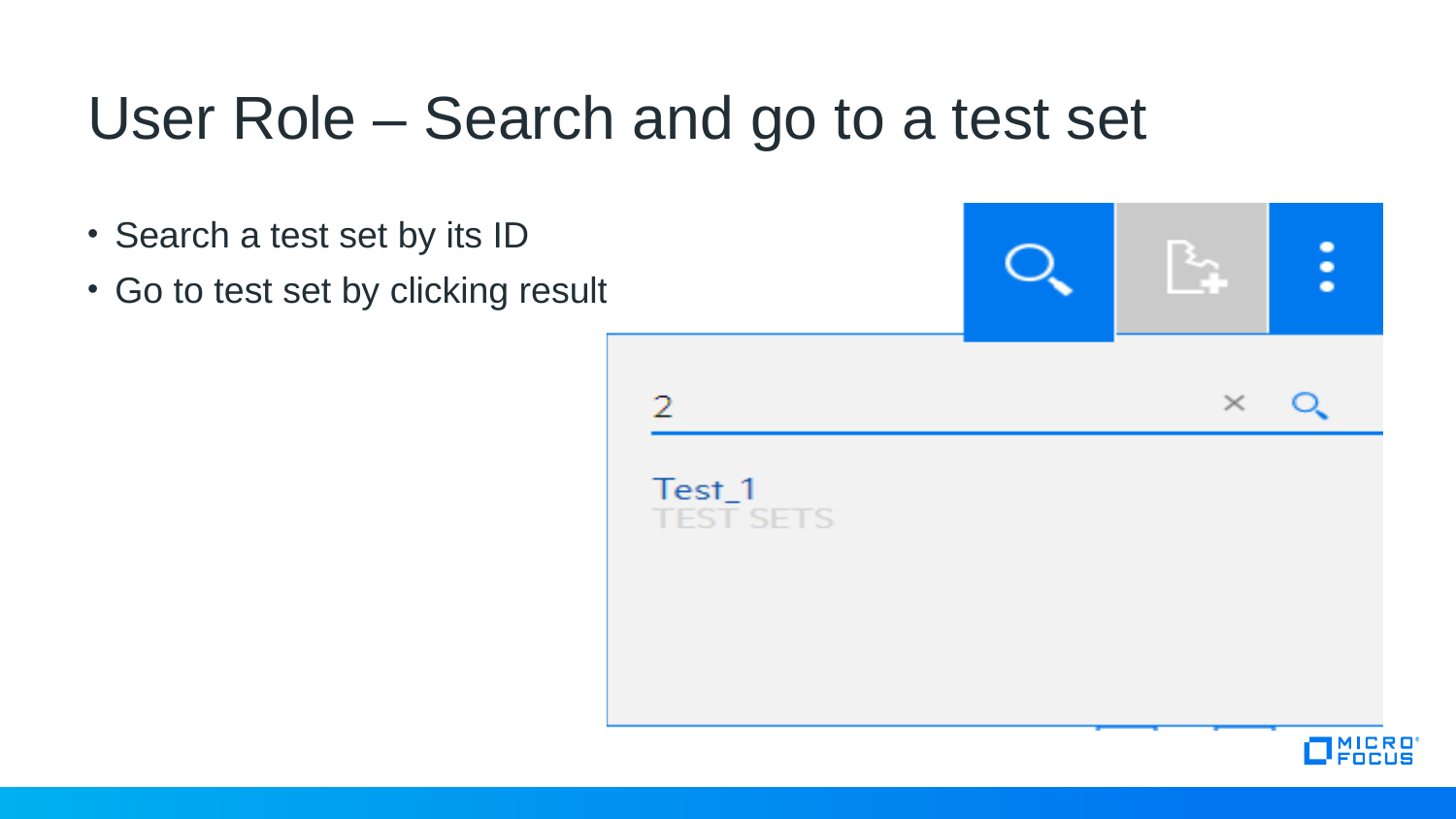

# User Role – Search and go to a test set
Search a test set by its ID
Go to test set by clicking result